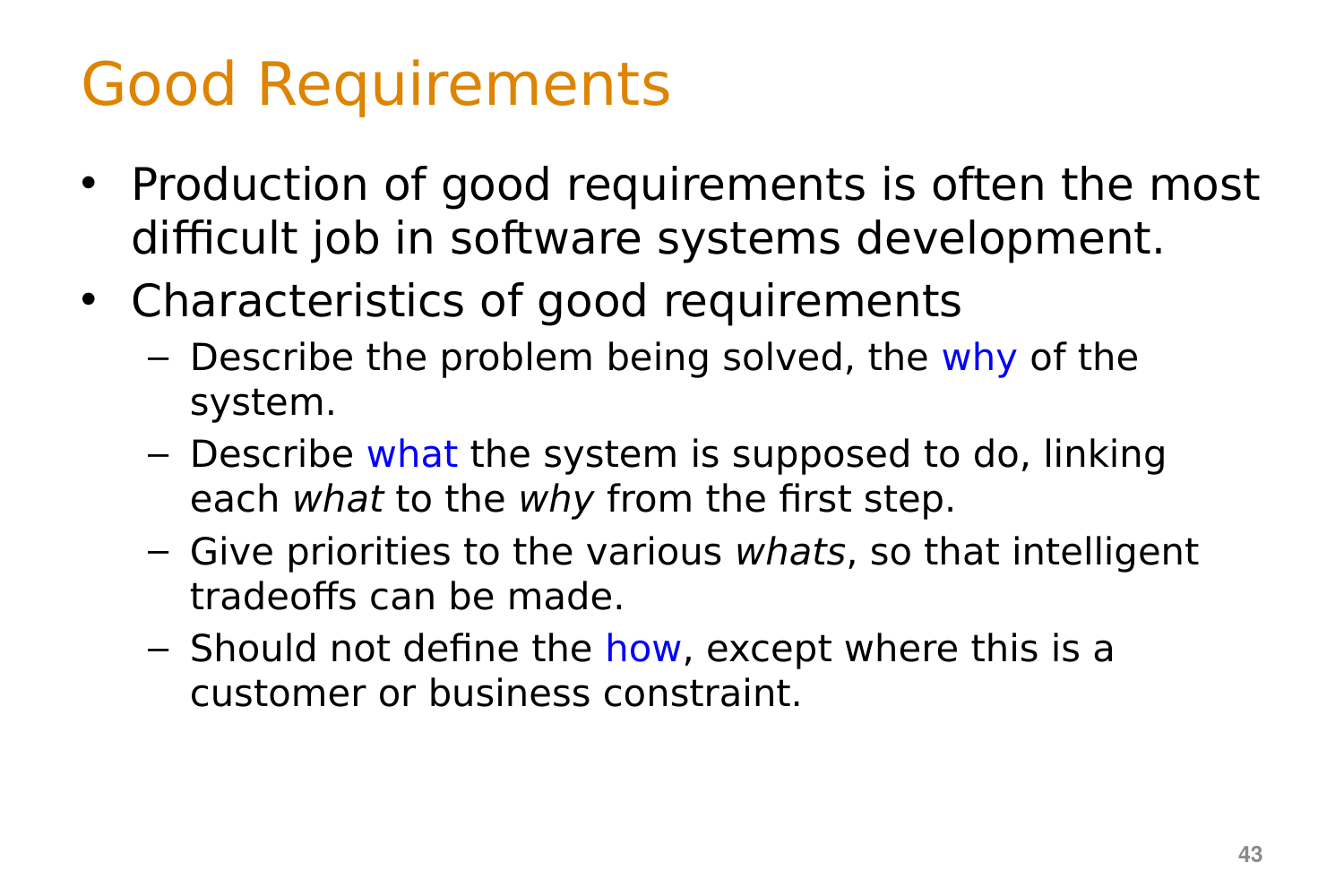

# Good Requirements
Production of good requirements is often the most difficult job in software systems development.
Characteristics of good requirements
Describe the problem being solved, the why of the system.
Describe what the system is supposed to do, linking each what to the why from the first step.
Give priorities to the various whats, so that intelligent tradeoffs can be made.
Should not define the how, except where this is a customer or business constraint.

43